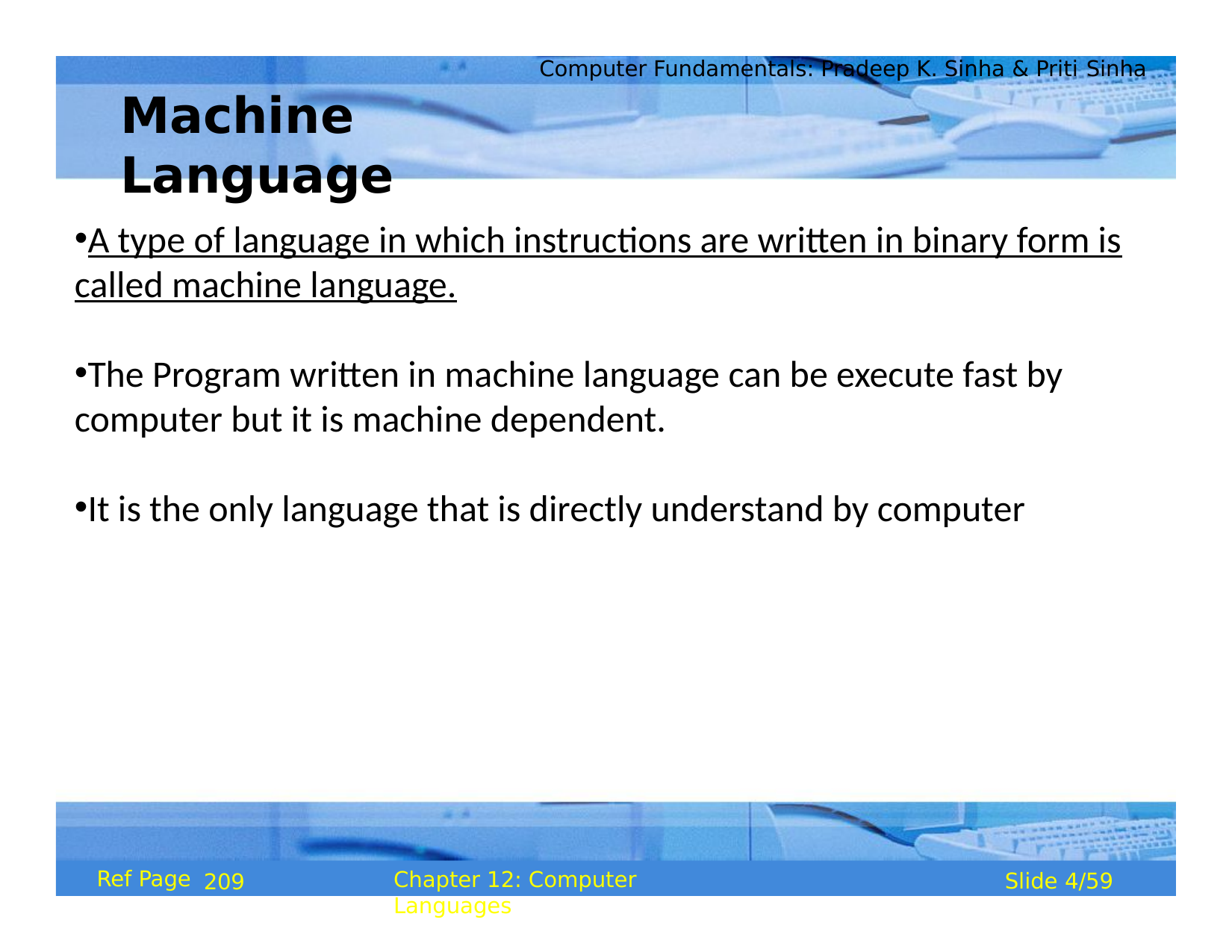

Computer Fundamentals: Pradeep K. Sinha & Priti Sinha
# Machine Language
A type of language in which instructions are written in binary form is called machine language.

The Program written in machine language can be execute fast by computer but it is machine dependent.

It is the only language that is directly understand by computer

Ref Page
Chapter 12: Computer Languages
Slide 4/59
209